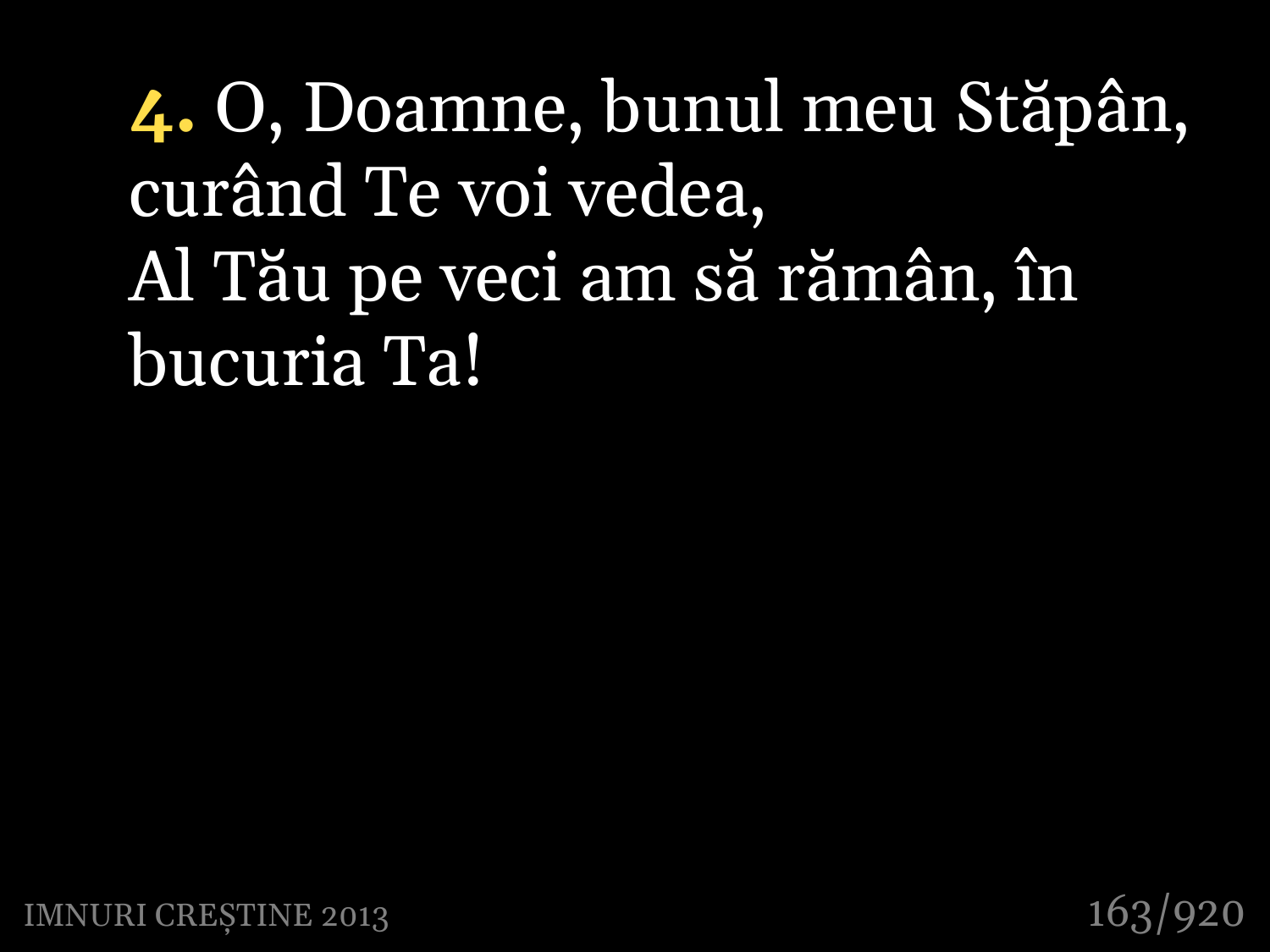

4. O, Doamne, bunul meu Stăpân, curând Te voi vedea,
Al Tău pe veci am să rămân, în bucuria Ta!
163/920
IMNURI CREȘTINE 2013